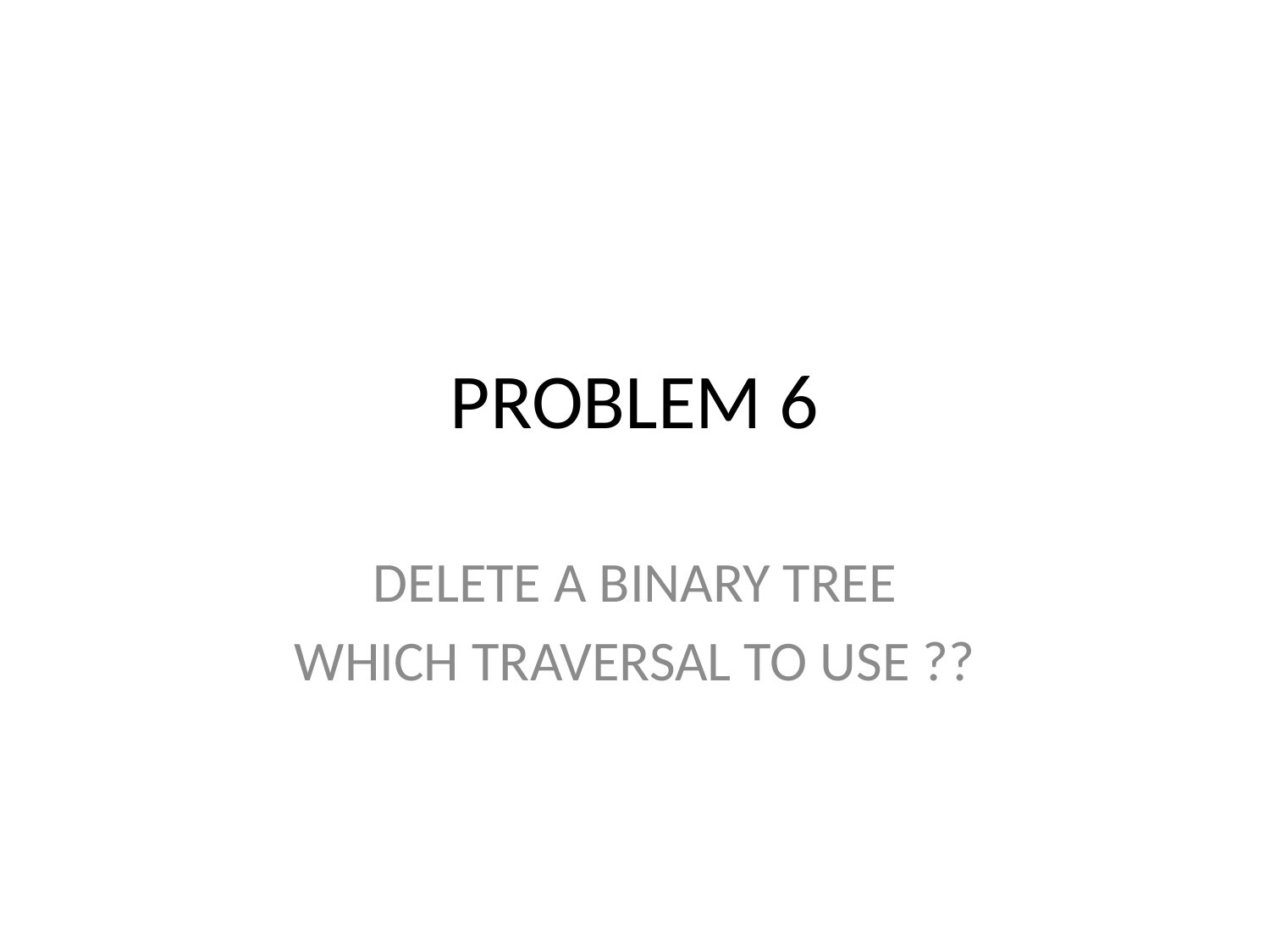

# PROBLEM 6
DELETE A BINARY TREE
WHICH TRAVERSAL TO USE ??